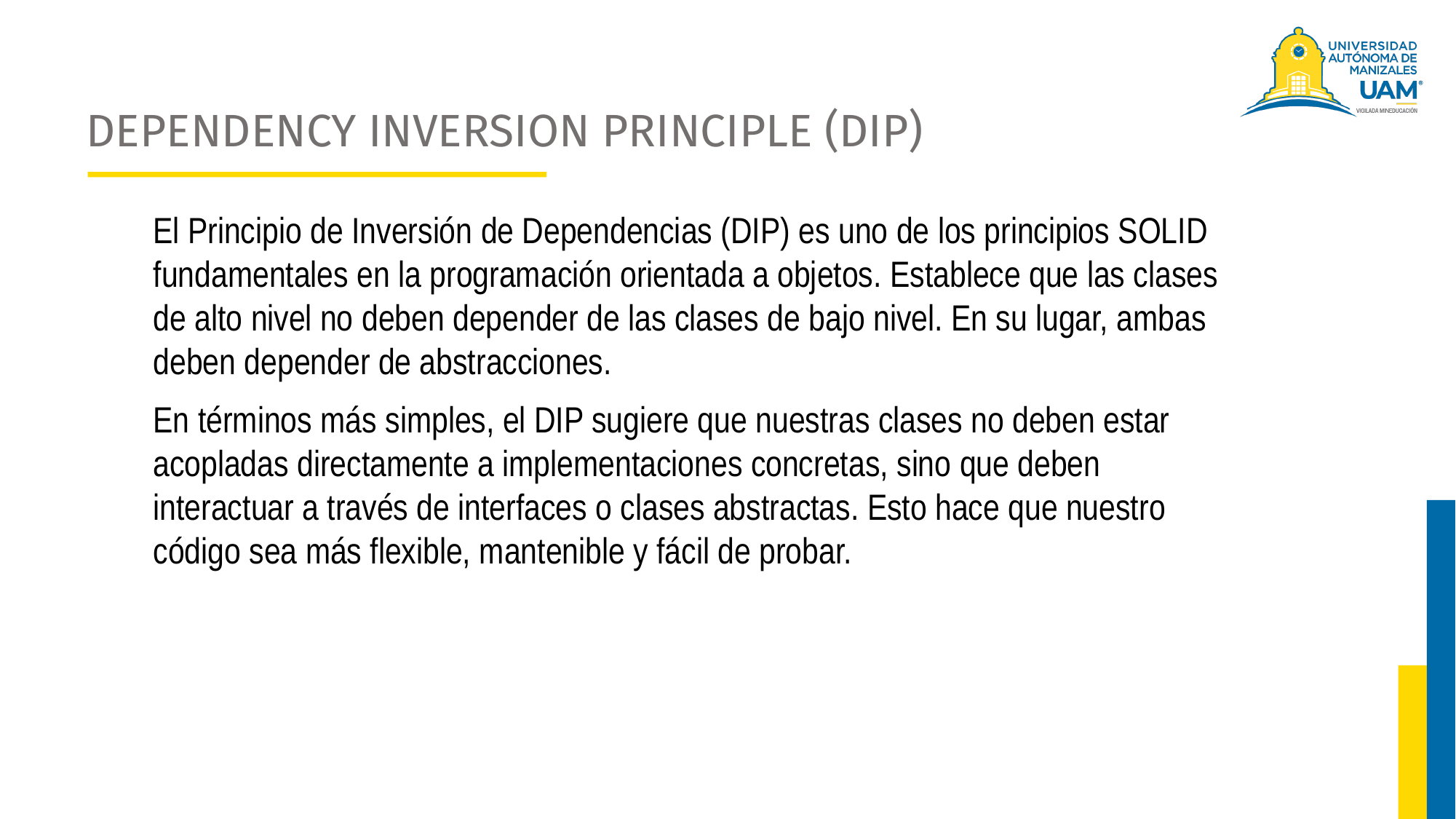

# DEPENDENCY INVERSION PRINCIPLE (DIP)

El Principio de Inversión de Dependencias (DIP) es uno de los principios SOLID fundamentales en la programación orientada a objetos. Establece que las clases de alto nivel no deben depender de las clases de bajo nivel. En su lugar, ambas deben depender de abstracciones.
En términos más simples, el DIP sugiere que nuestras clases no deben estar acopladas directamente a implementaciones concretas, sino que deben interactuar a través de interfaces o clases abstractas. Esto hace que nuestro código sea más flexible, mantenible y fácil de probar.